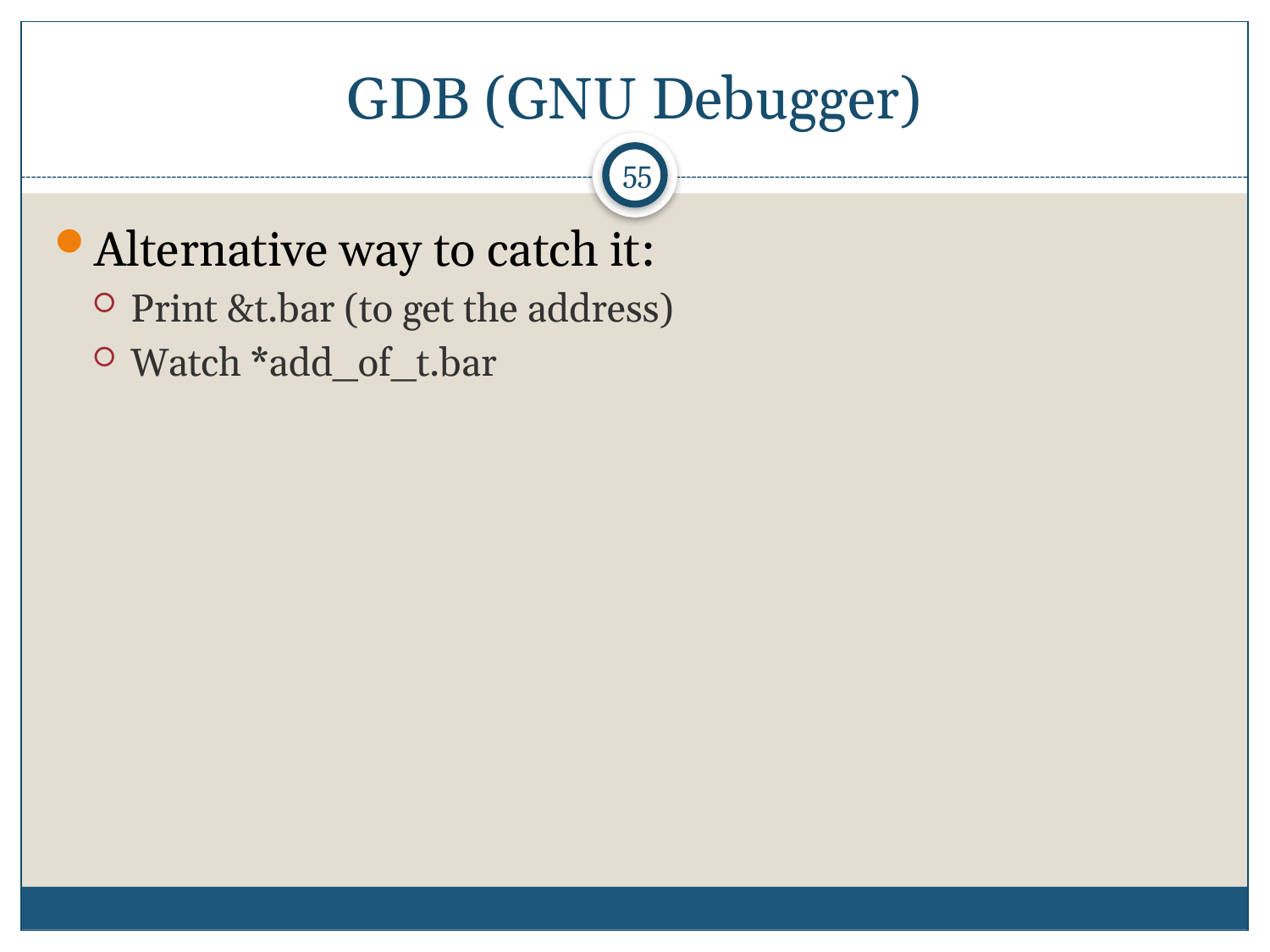

# GDB (GNU Debugger)
55
Alternative way to catch it:
Print &t.bar (to get the address)
Watch *add_of_t.bar